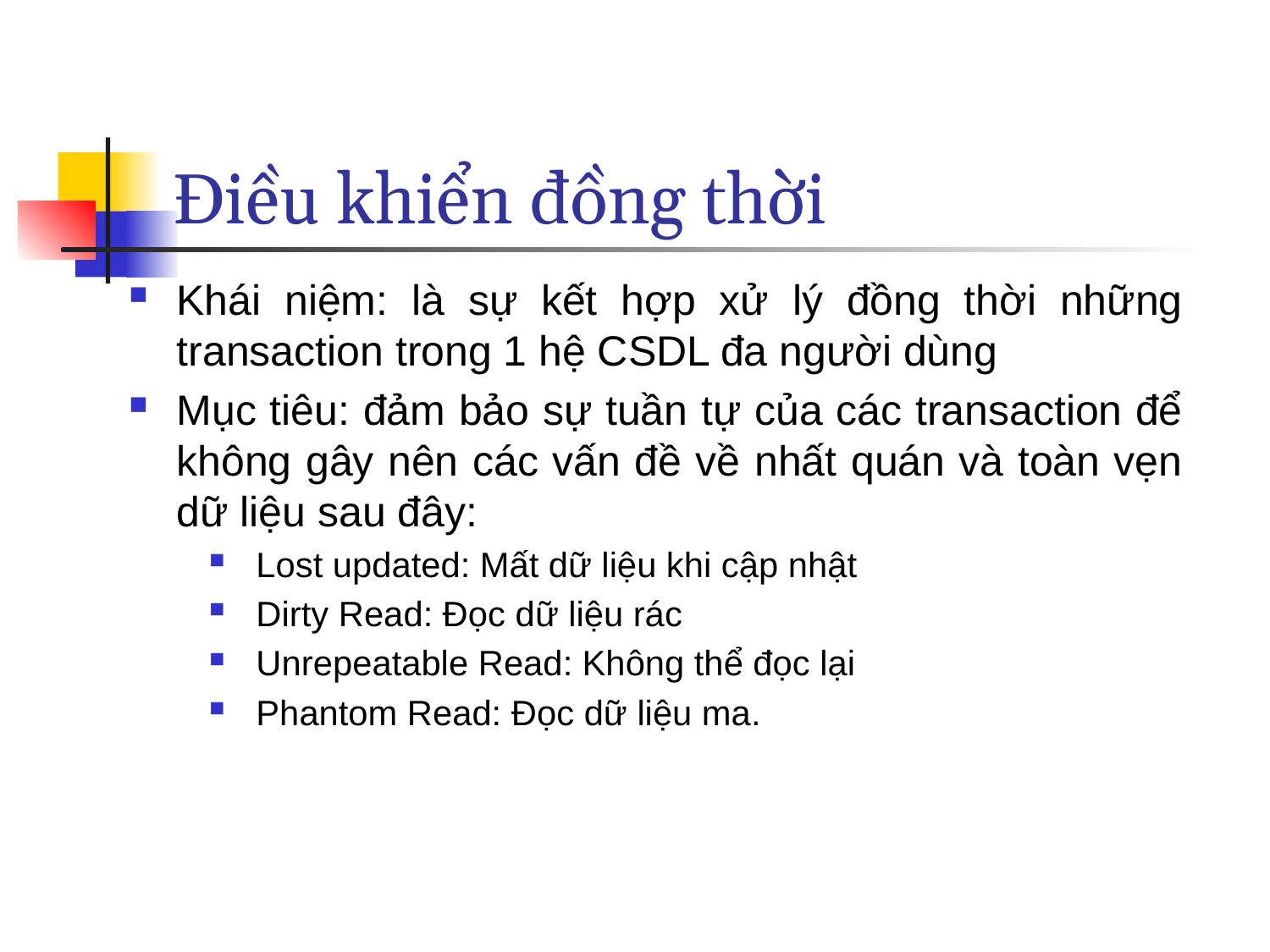

# Điều khiển đồng thời
Khái niệm: là sự kết hợp xử lý đồng thời những transaction trong 1 hệ CSDL đa người dùng
Mục tiêu: đảm bảo sự tuần tự của các transaction để không gây nên các vấn đề về nhất quán và toàn vẹn dữ liệu sau đây:
Lost updated: Mất dữ liệu khi cập nhật
Dirty Read: Đọc dữ liệu rác
Unrepeatable Read: Không thể đọc lại
Phantom Read: Đọc dữ liệu ma.